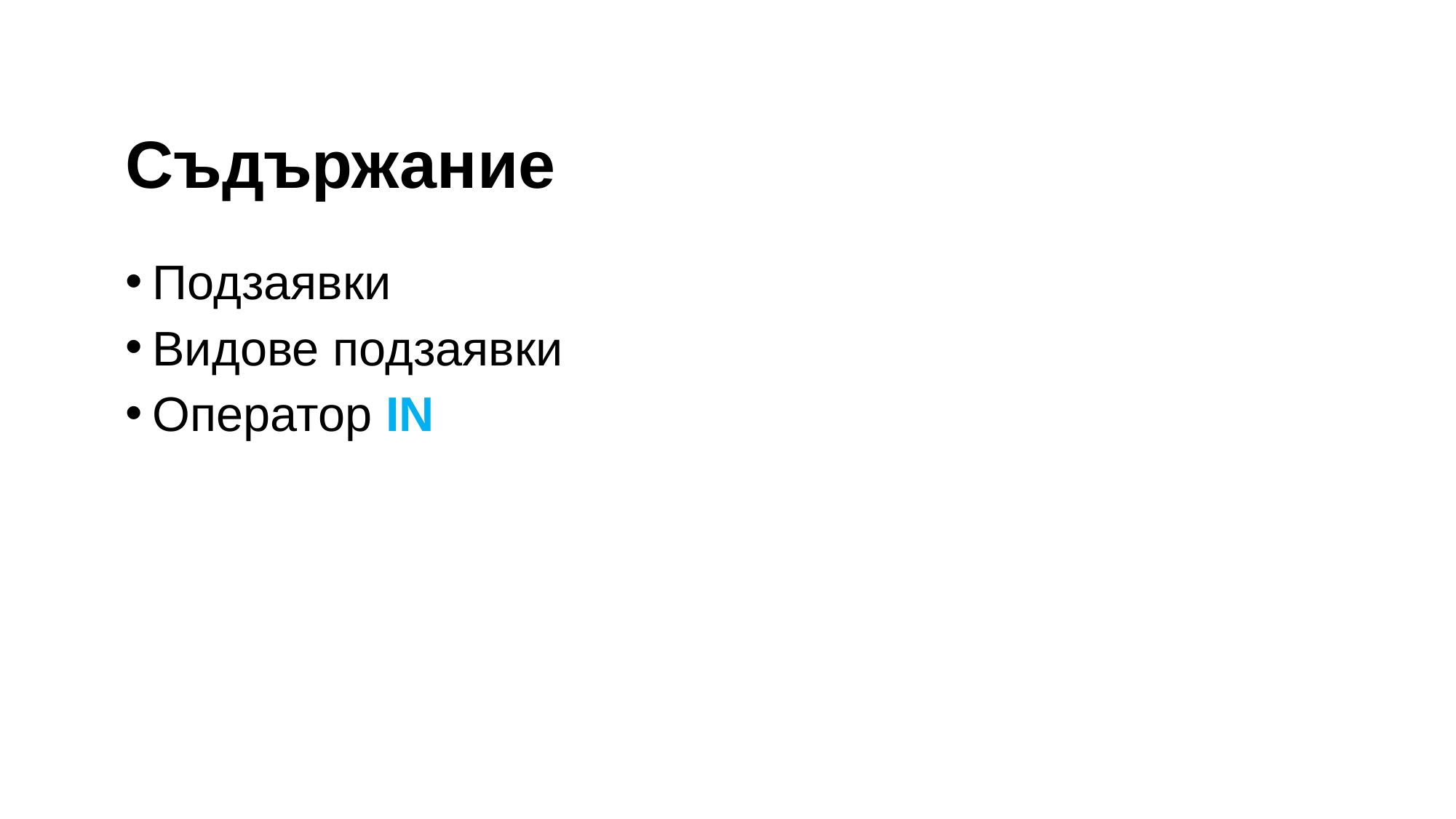

# Съдържание
Подзаявки
Видове подзаявки
Oператор IN